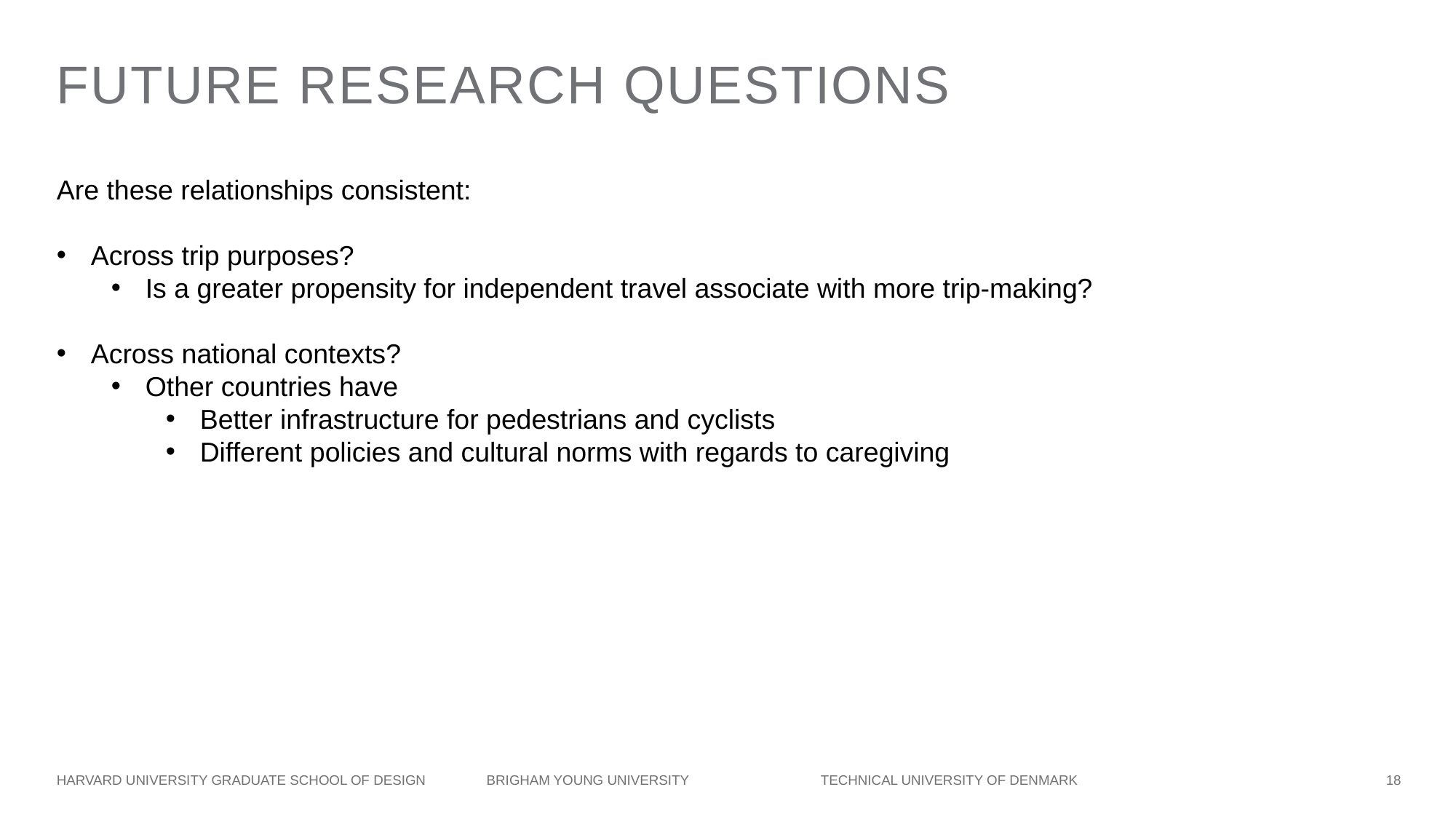

Future Research Questions
Are these relationships consistent:

Across trip purposes?
Is a greater propensity for independent travel associate with more trip-making?

Across national contexts?
Other countries have
Better infrastructure for pedestrians and cyclists
Different policies and cultural norms with regards to caregiving
HARVARD UNIVERSITY GRADUATE SCHOOL OF DESIGN	Brigham Young University		Technical University of Denmark
18